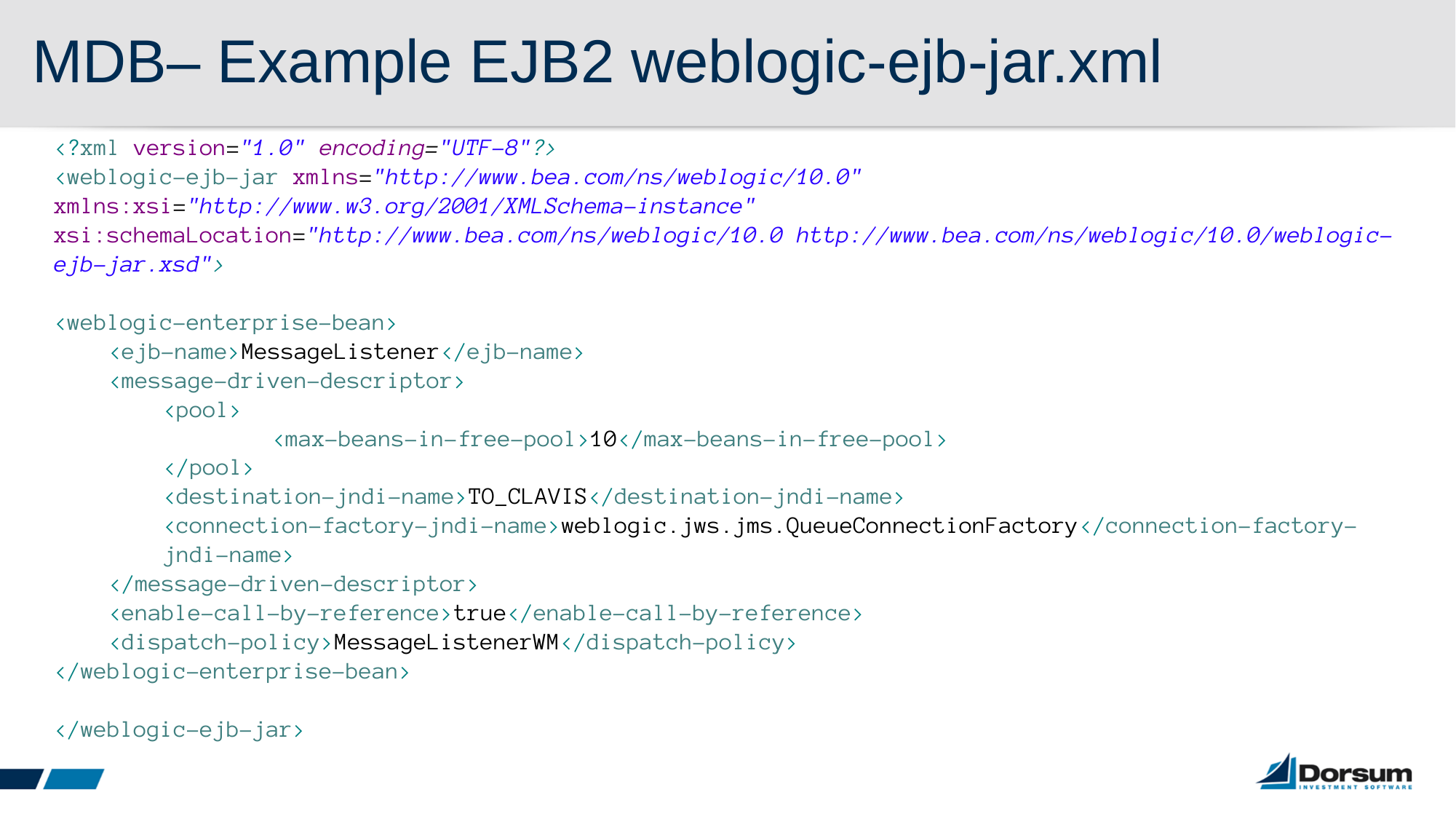

# MDB– Example EJB2 weblogic-ejb-jar.xml
<?xml version="1.0" encoding="UTF-8"?>
<weblogic-ejb-jar xmlns="http://www.bea.com/ns/weblogic/10.0"
xmlns:xsi="http://www.w3.org/2001/XMLSchema-instance"
xsi:schemaLocation="http://www.bea.com/ns/weblogic/10.0 http://www.bea.com/ns/weblogic/10.0/weblogic-ejb-jar.xsd">

<weblogic-enterprise-bean>
<ejb-name>MessageListener</ejb-name>
<message-driven-descriptor>
<pool>
	<max-beans-in-free-pool>10</max-beans-in-free-pool>
</pool>
<destination-jndi-name>TO_CLAVIS</destination-jndi-name>
<connection-factory-jndi-name>weblogic.jws.jms.QueueConnectionFactory</connection-factory-jndi-name>
</message-driven-descriptor>
<enable-call-by-reference>true</enable-call-by-reference>
<dispatch-policy>MessageListenerWM</dispatch-policy>
</weblogic-enterprise-bean>

</weblogic-ejb-jar>